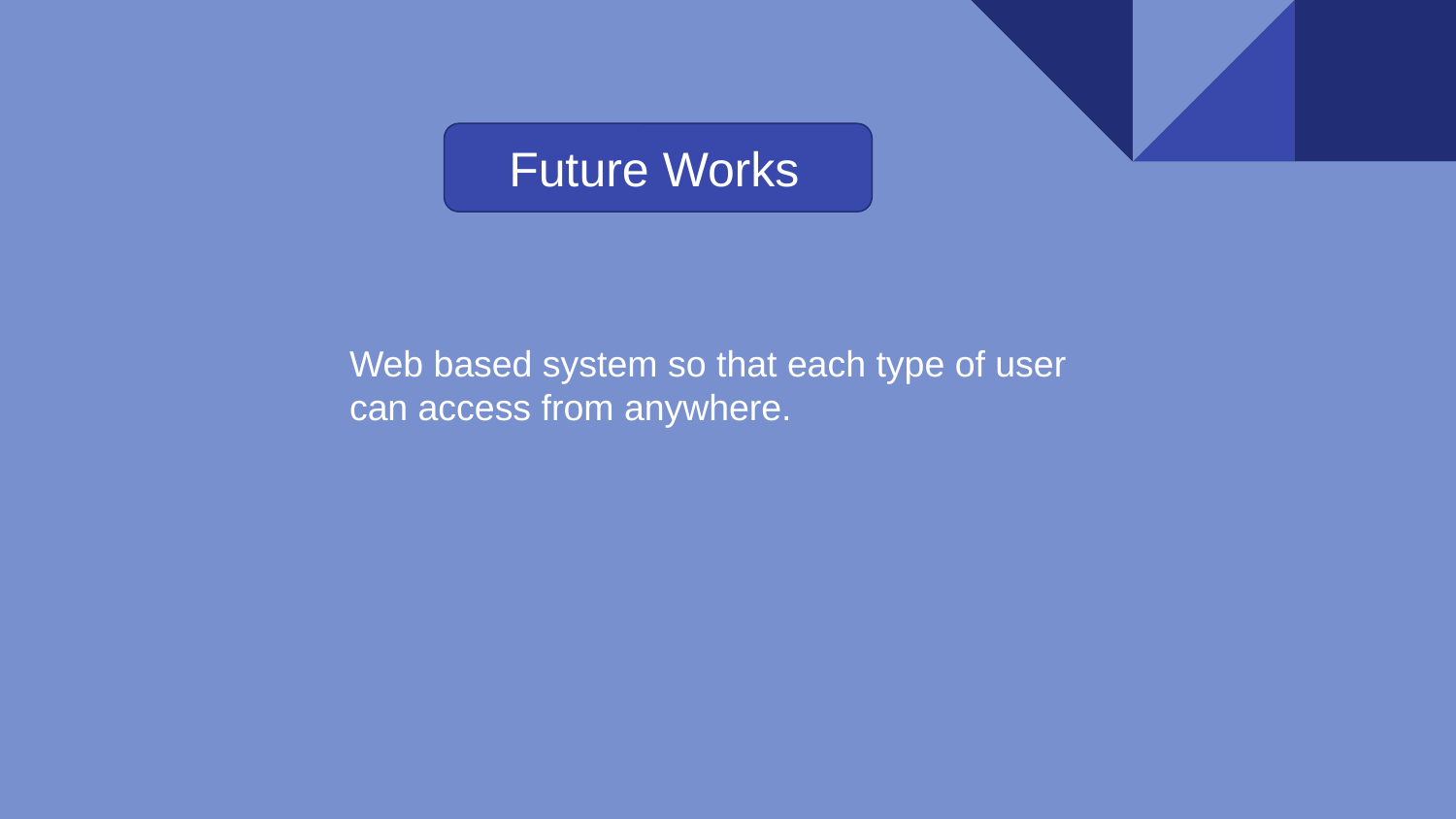

Future Works
Web based system so that each type of user can access from anywhere.